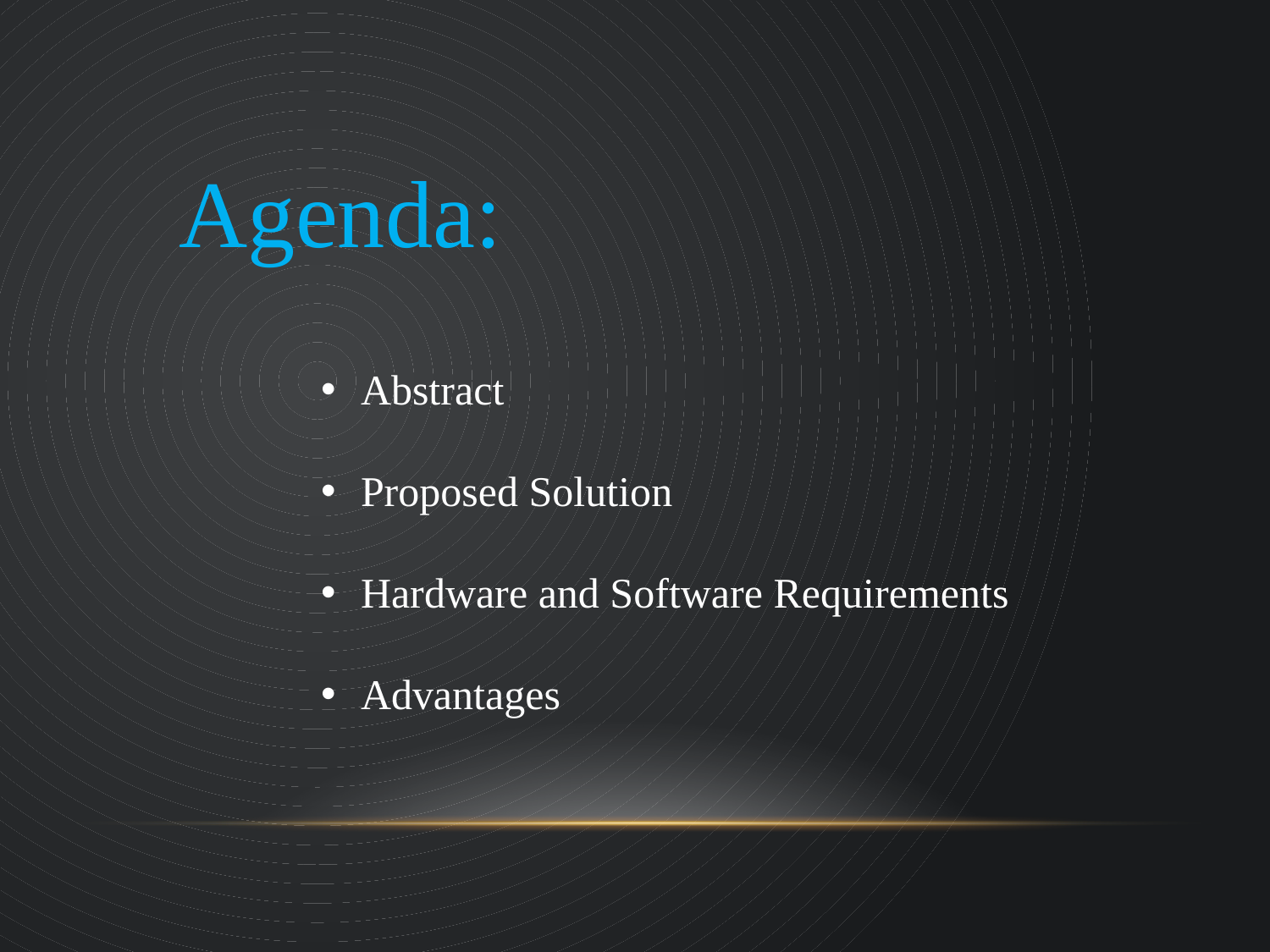

Agenda:

Abstract

Proposed Solution

Hardware and Software Requirements

Advantages